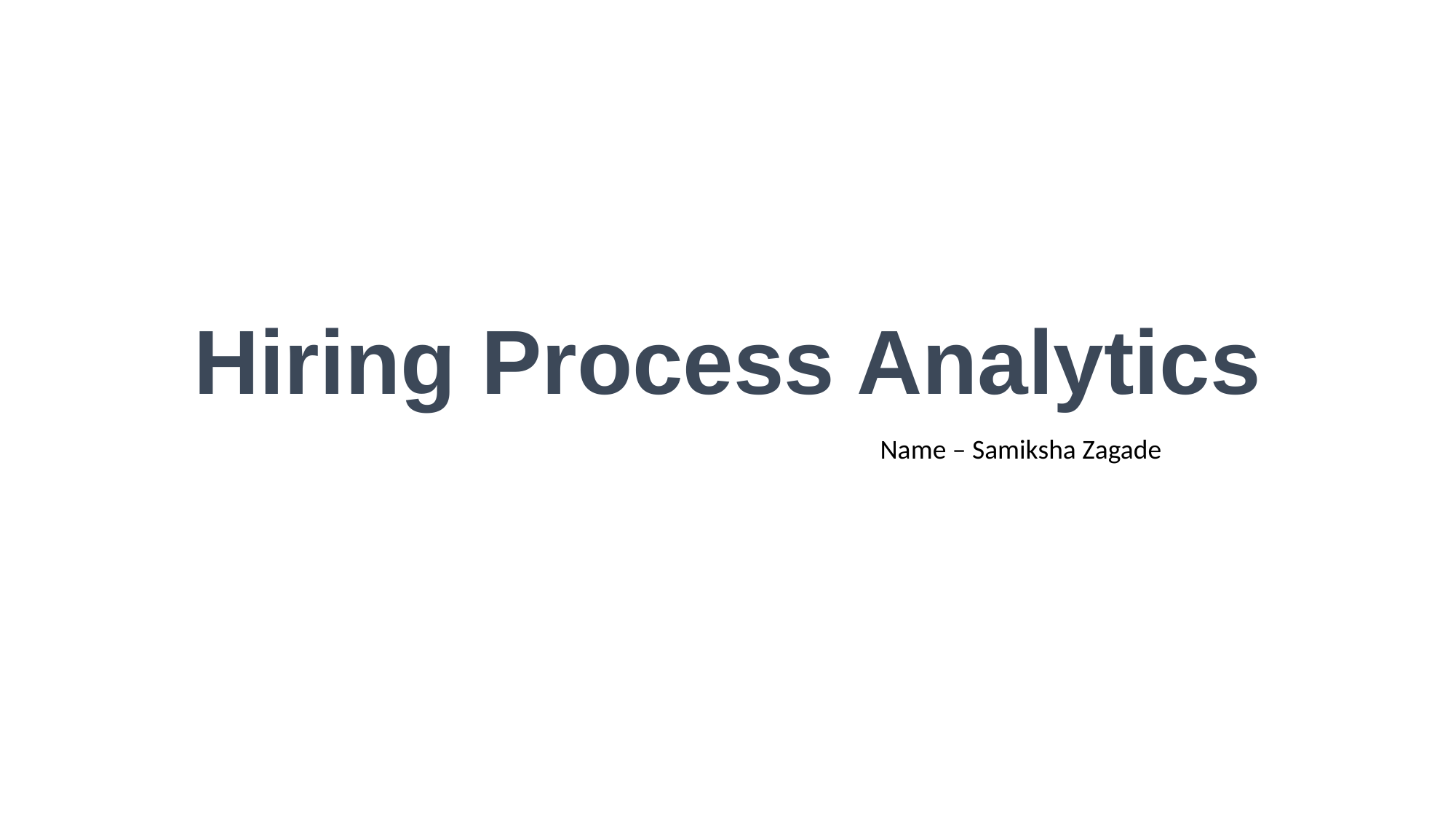

# Hiring Process Analytics
Name – Samiksha Zagade